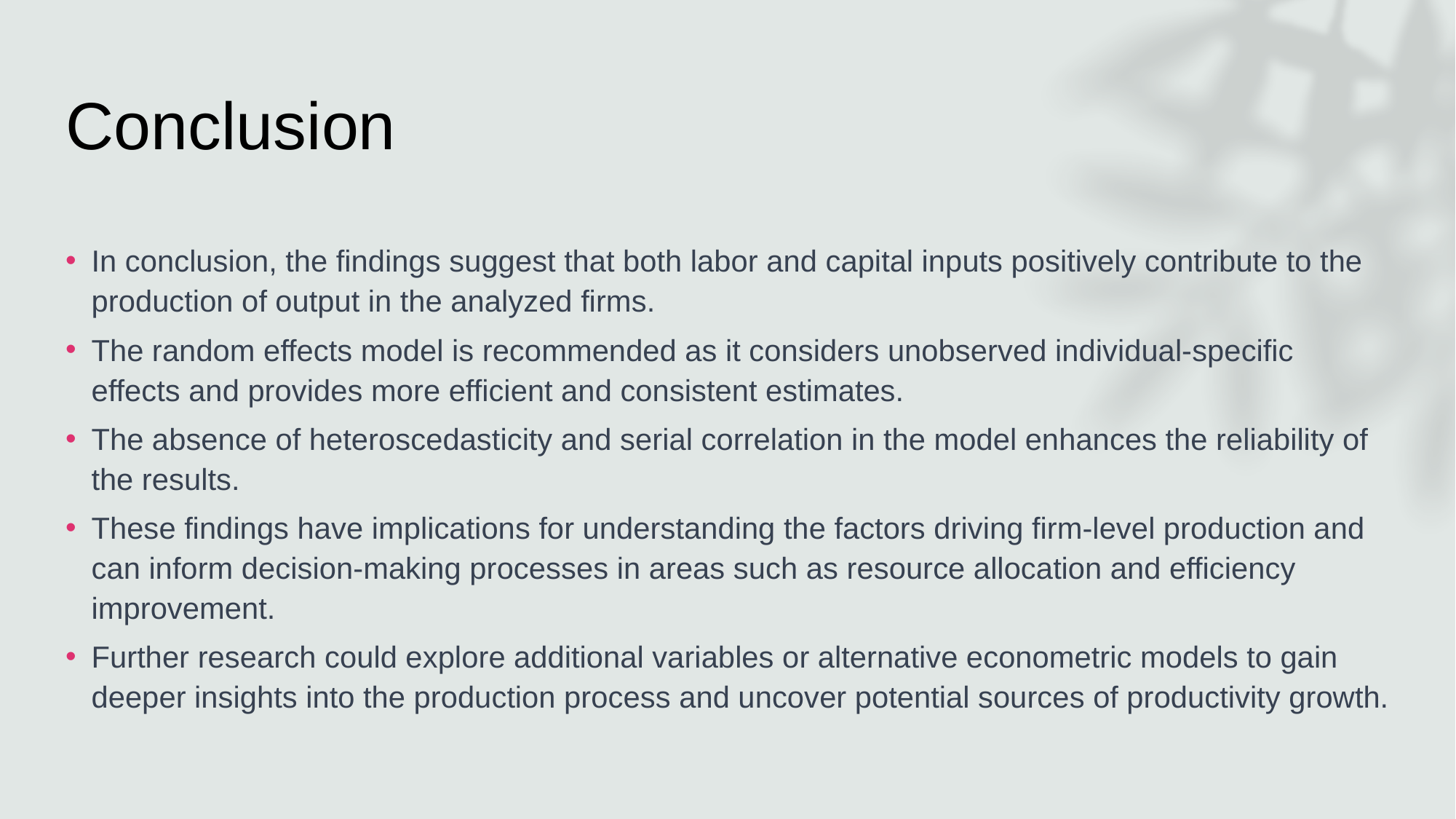

# Conclusion
In conclusion, the findings suggest that both labor and capital inputs positively contribute to the production of output in the analyzed firms.
The random effects model is recommended as it considers unobserved individual-specific effects and provides more efficient and consistent estimates.
The absence of heteroscedasticity and serial correlation in the model enhances the reliability of the results.
These findings have implications for understanding the factors driving firm-level production and can inform decision-making processes in areas such as resource allocation and efficiency improvement.
Further research could explore additional variables or alternative econometric models to gain deeper insights into the production process and uncover potential sources of productivity growth.